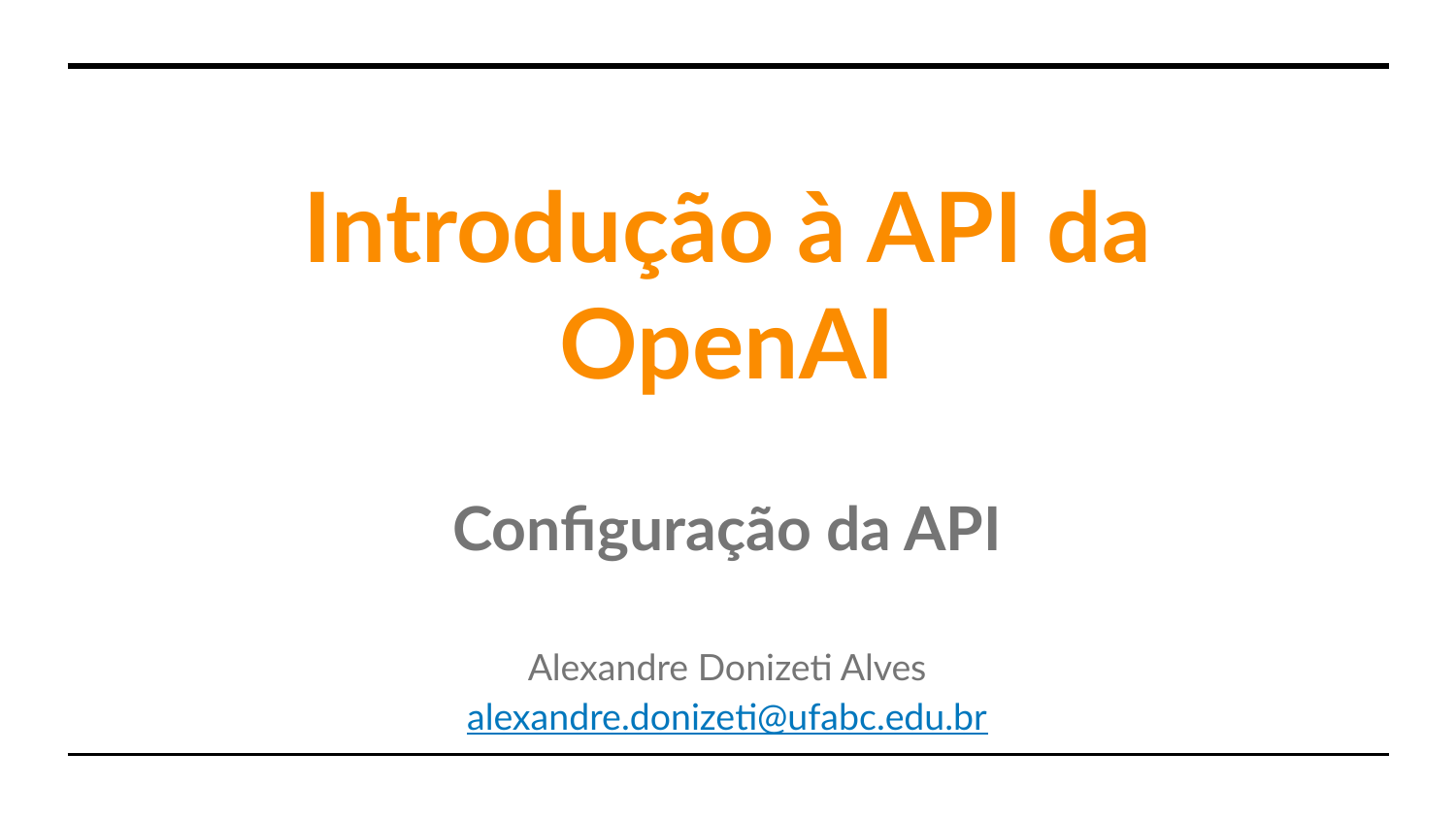

Introdução à API da OpenAI
Configuração da API

Alexandre Donizeti Alves
alexandre.donizeti@ufabc.edu.br